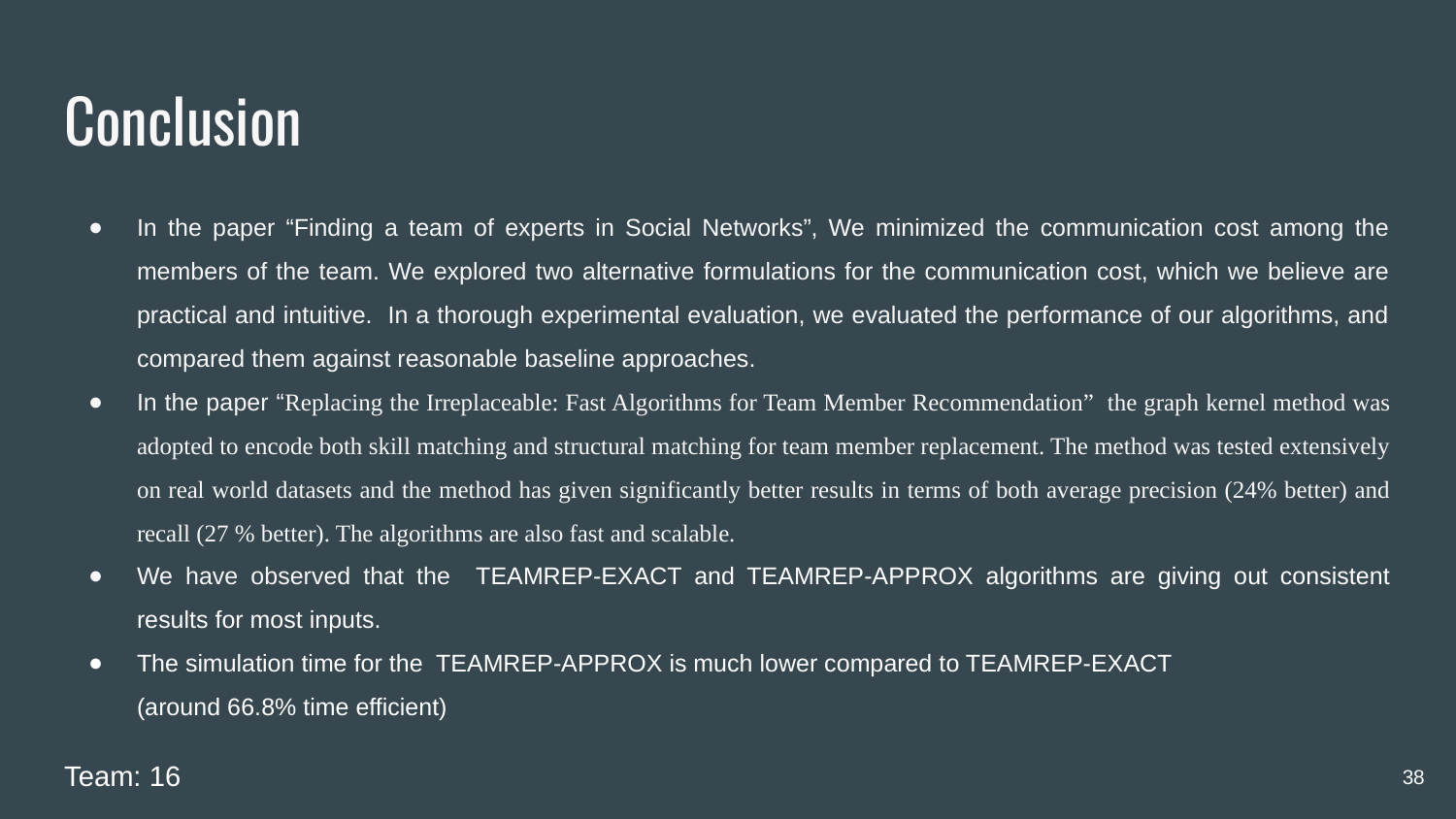

# Conclusion
In the paper “Finding a team of experts in Social Networks”, We minimized the communication cost among the members of the team. We explored two alternative formulations for the communication cost, which we believe are practical and intuitive.  In a thorough experimental evaluation, we evaluated the performance of our algorithms, and compared them against reasonable baseline approaches.
In the paper “Replacing the Irreplaceable: Fast Algorithms for Team Member Recommendation”  the graph kernel method was adopted to encode both skill matching and structural matching for team member replacement. The method was tested extensively on real world datasets and the method has given significantly better results in terms of both average precision (24% better) and recall (27 % better). The algorithms are also fast and scalable.
We have observed that the  TEAMREP-EXACT and TEAMREP-APPROX algorithms are giving out consistent results for most inputs.
The simulation time for the  TEAMREP-APPROX is much lower compared to TEAMREP-EXACT
(around 66.8% time efficient)
Team: 16
38